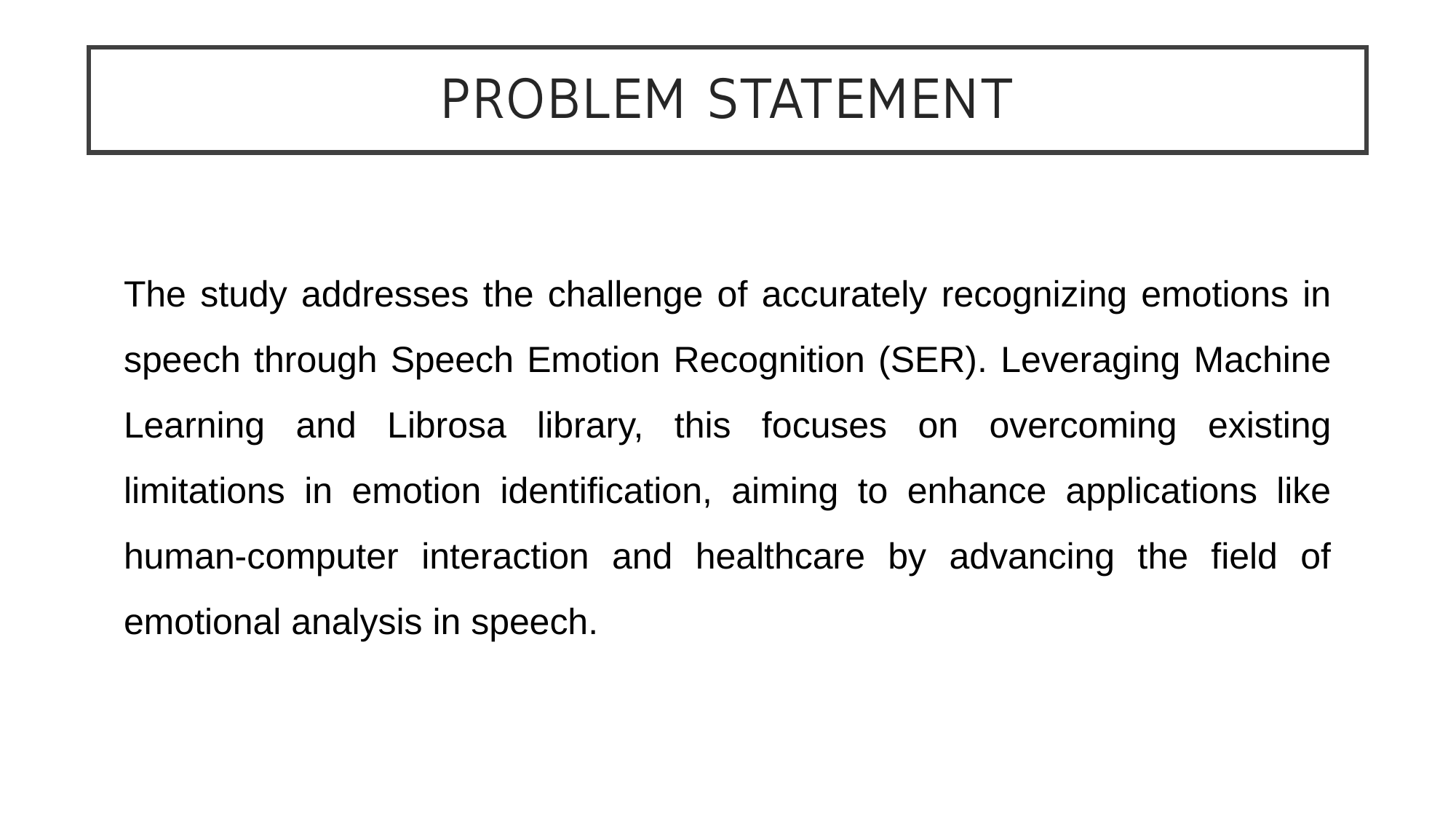

PROBLEM STATEMENT
The study addresses the challenge of accurately recognizing emotions in speech through Speech Emotion Recognition (SER). Leveraging Machine Learning and Librosa library, this focuses on overcoming existing limitations in emotion identification, aiming to enhance applications like human-computer interaction and healthcare by advancing the field of emotional analysis in speech.